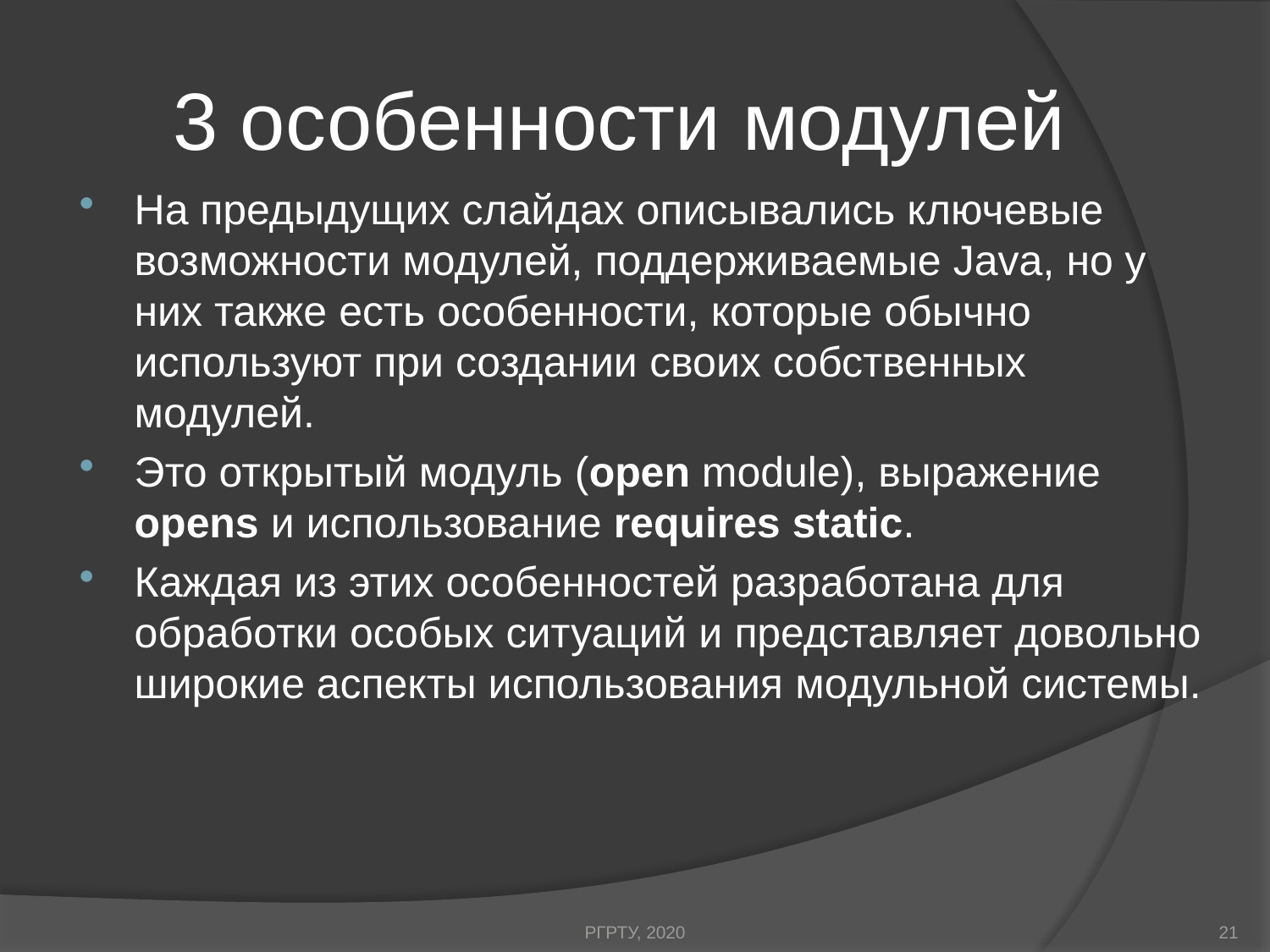

# 3 особенности модулей
На предыдущих слайдах описывались ключевые возможности модулей, поддерживаемые Java, но у них также есть особенности, которые обычно используют при создании своих собственных модулей.
Это открытый модуль (open module), выражение opens и использование requires static.
Каждая из этих особенностей разработана для обработки особых ситуаций и представляет довольно широкие аспекты использования модульной системы.
РГРТУ, 2020
21